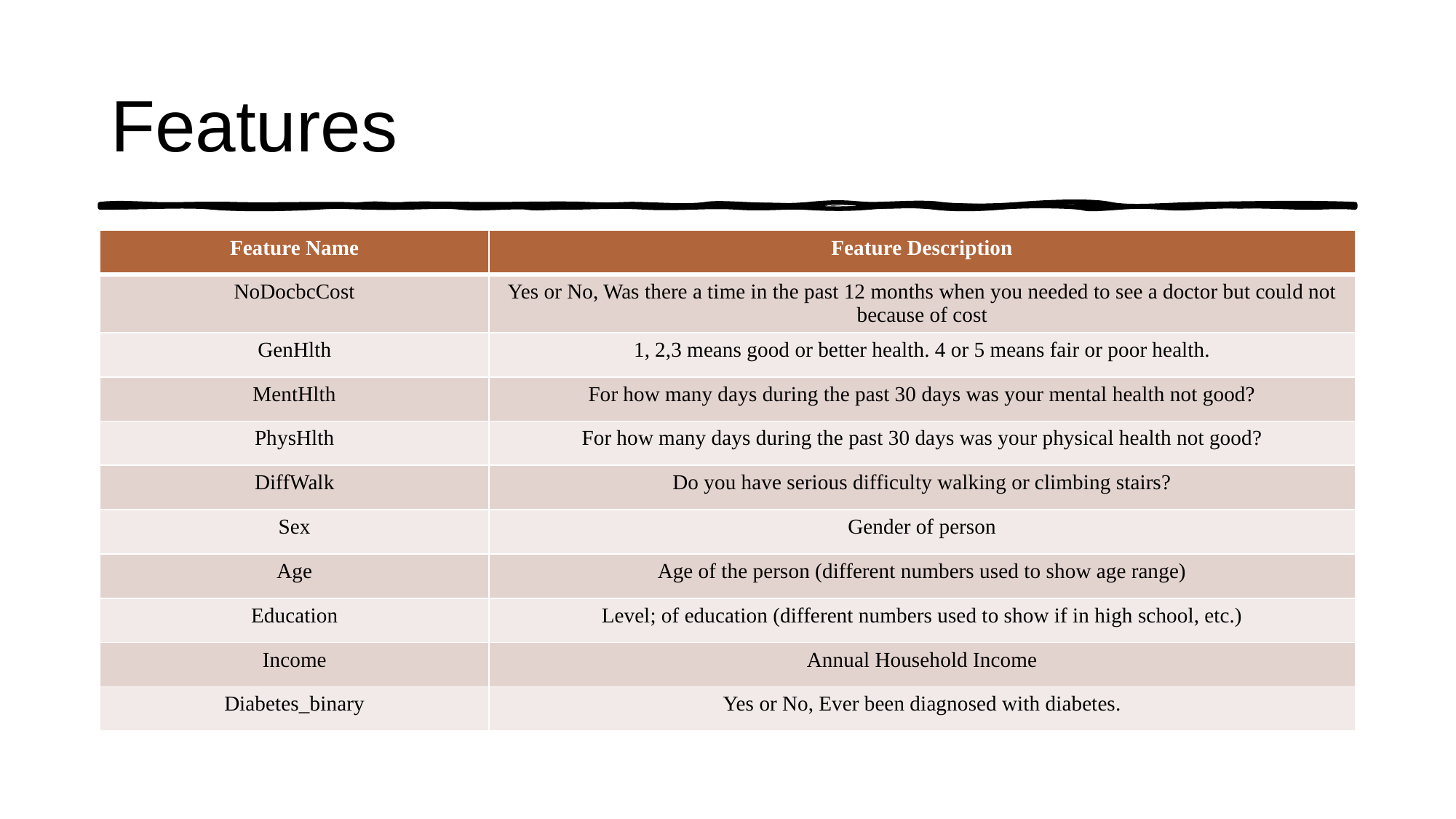

# Features
| Feature Name | Feature Description |
| --- | --- |
| NoDocbcCost | Yes or No, Was there a time in the past 12 months when you needed to see a doctor but could not because of cost |
| GenHlth | 1, 2,3 means good or better health. 4 or 5 means fair or poor health. |
| MentHlth | For how many days during the past 30 days was your mental health not good? |
| PhysHlth | For how many days during the past 30 days was your physical health not good? |
| DiffWalk | Do you have serious difficulty walking or climbing stairs? |
| Sex | Gender of person |
| Age | Age of the person (different numbers used to show age range) |
| Education | Level; of education (different numbers used to show if in high school, etc.) |
| Income | Annual Household Income |
| Diabetes\_binary | Yes or No, Ever been diagnosed with diabetes. |